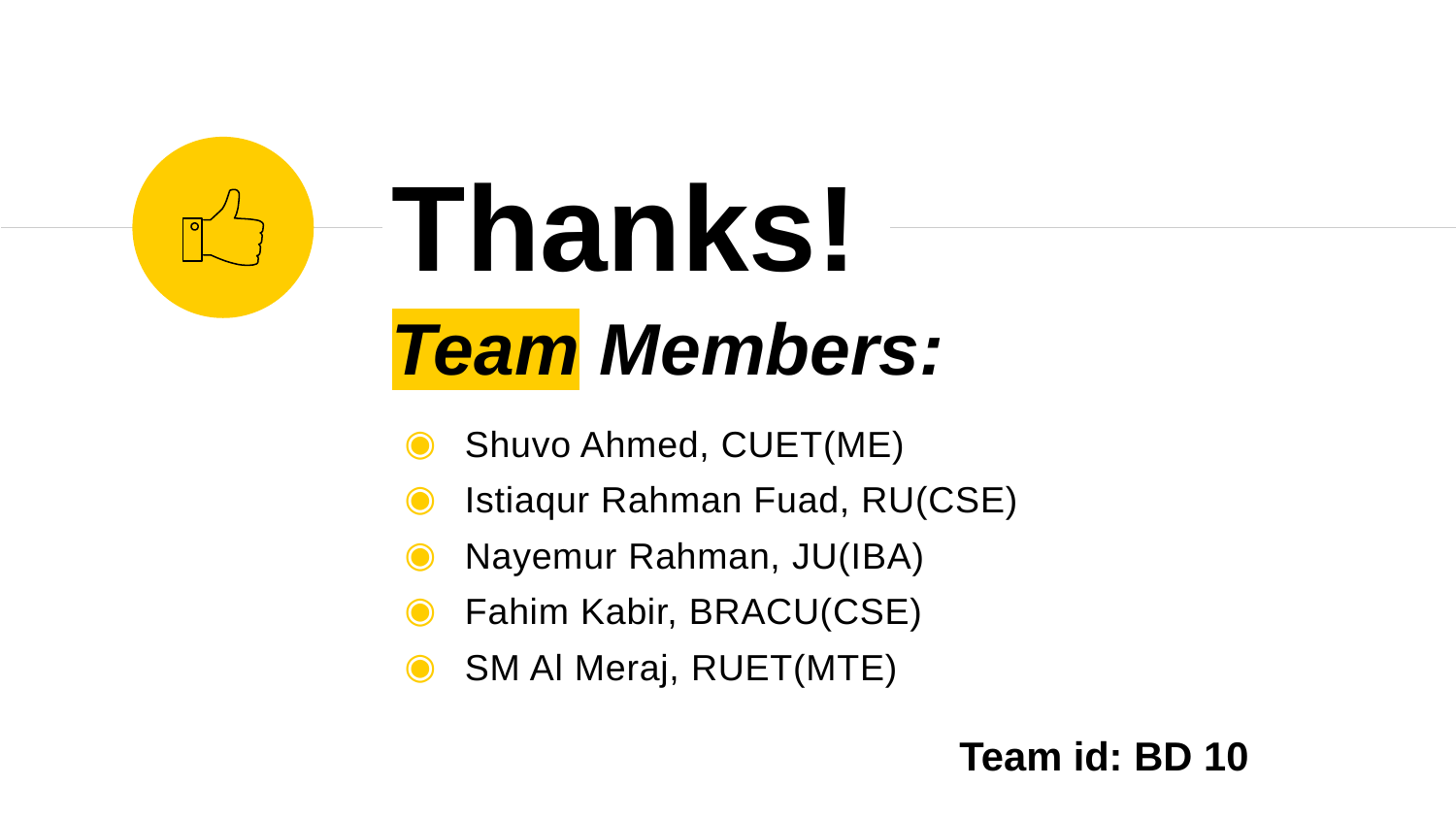

Thanks!

Team Members:

Shuvo Ahmed, CUET(ME)
Istiaqur Rahman Fuad, RU(CSE)
Nayemur Rahman, JU(IBA)
Fahim Kabir, BRACU(CSE)
SM Al Meraj, RUET(MTE)
Team id: BD 10